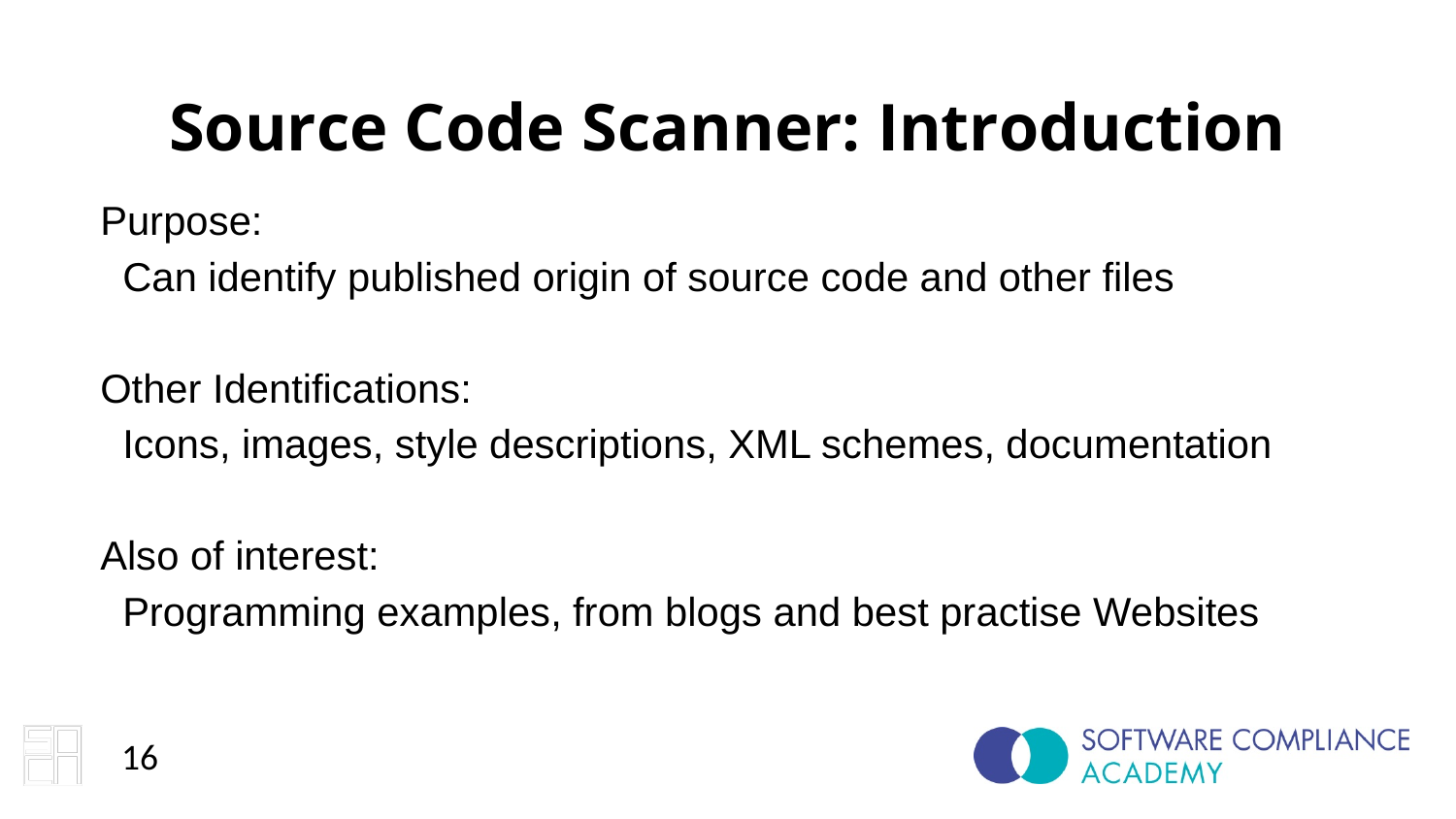

Source Code Scanner: Introduction
Purpose:
  Can identify published origin of source code and other files

Other Identifications:
  Icons, images, style descriptions, XML schemes, documentation

Also of interest:
  Programming examples, from blogs and best practise Websites